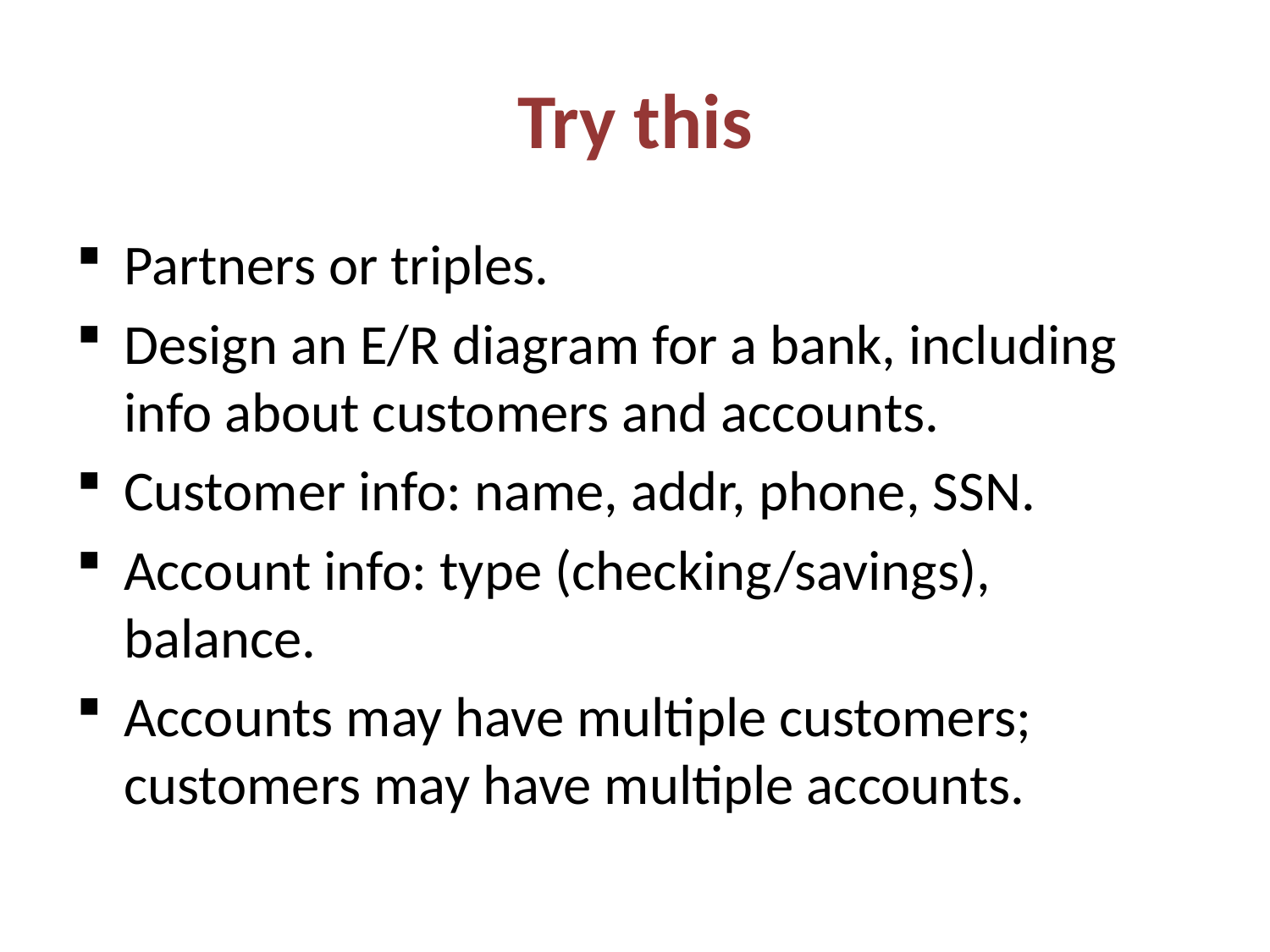

# Try this
Partners or triples.
Design an E/R diagram for a bank, including info about customers and accounts.
Customer info: name, addr, phone, SSN.
Account info: type (checking/savings), balance.
Accounts may have multiple customers; customers may have multiple accounts.